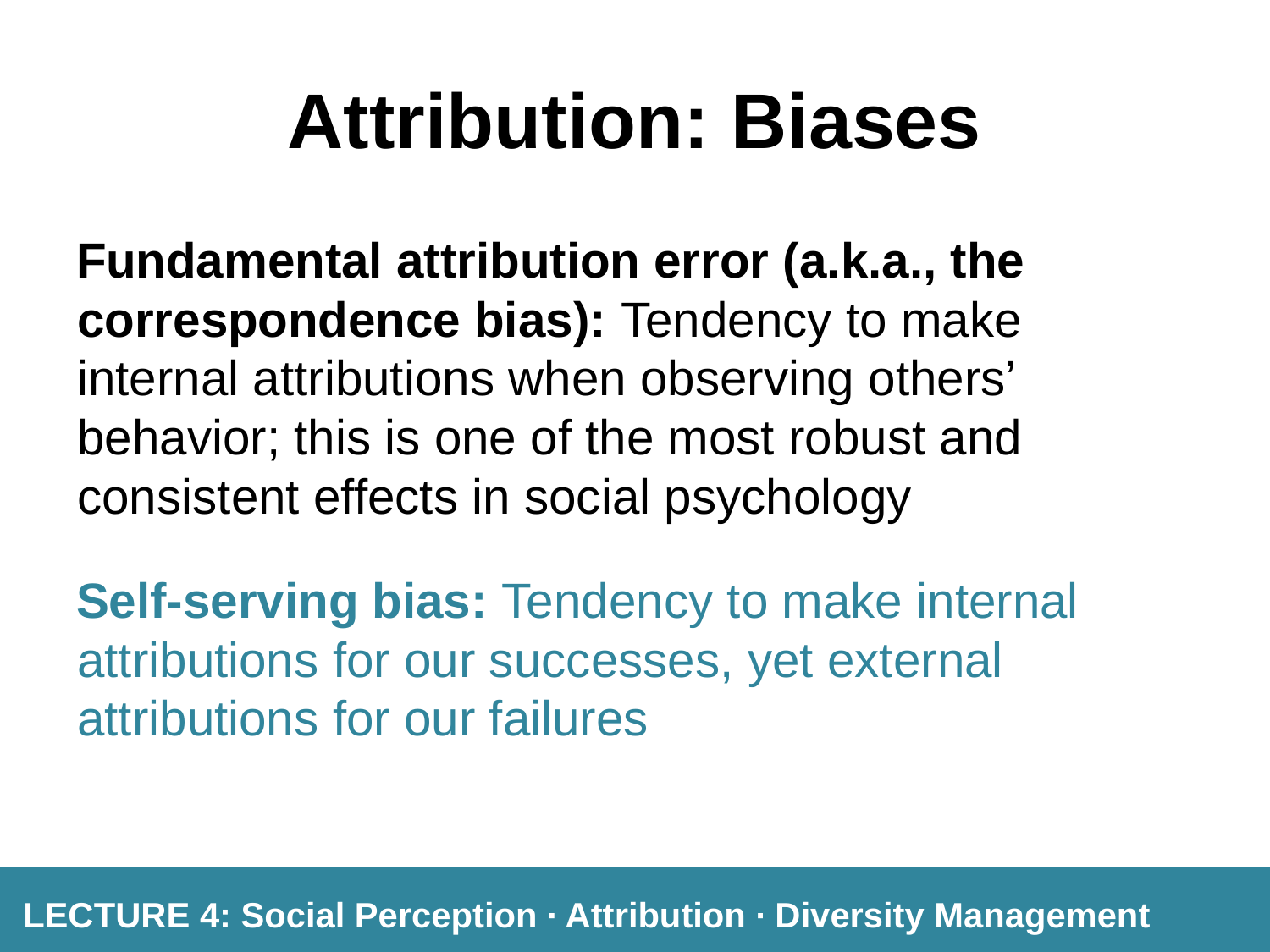

# Attribution: Biases
Fundamental attribution error (a.k.a., the correspondence bias): Tendency to make internal attributions when observing others’ behavior; this is one of the most robust and consistent effects in social psychology

Self-serving bias: Tendency to make internal attributions for our successes, yet external attributions for our failures
LECTURE 4: Social Perception ∙ Attribution ∙ Diversity Management